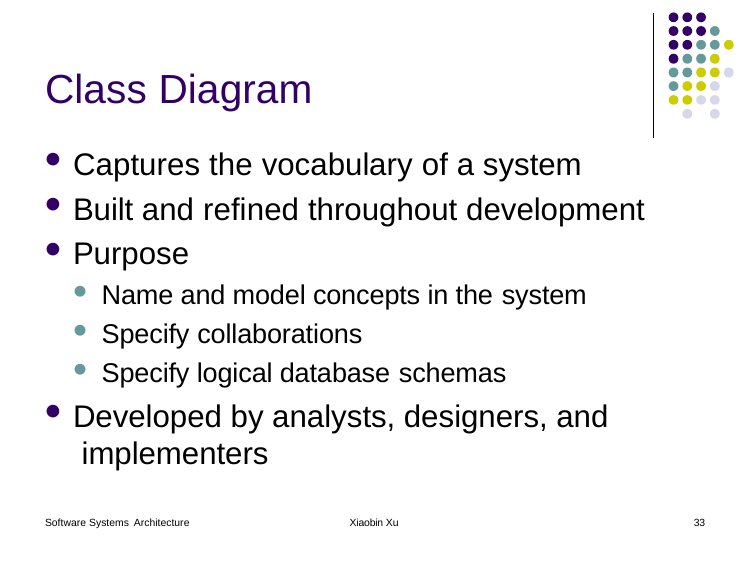

# Class Diagram
Captures the vocabulary of a system
Built and refined throughout development
Purpose
Name and model concepts in the system
Specify collaborations
Specify logical database schemas
Developed by analysts, designers, and  implementers
Software Systems  Architecture
Xiaobin Xu
33